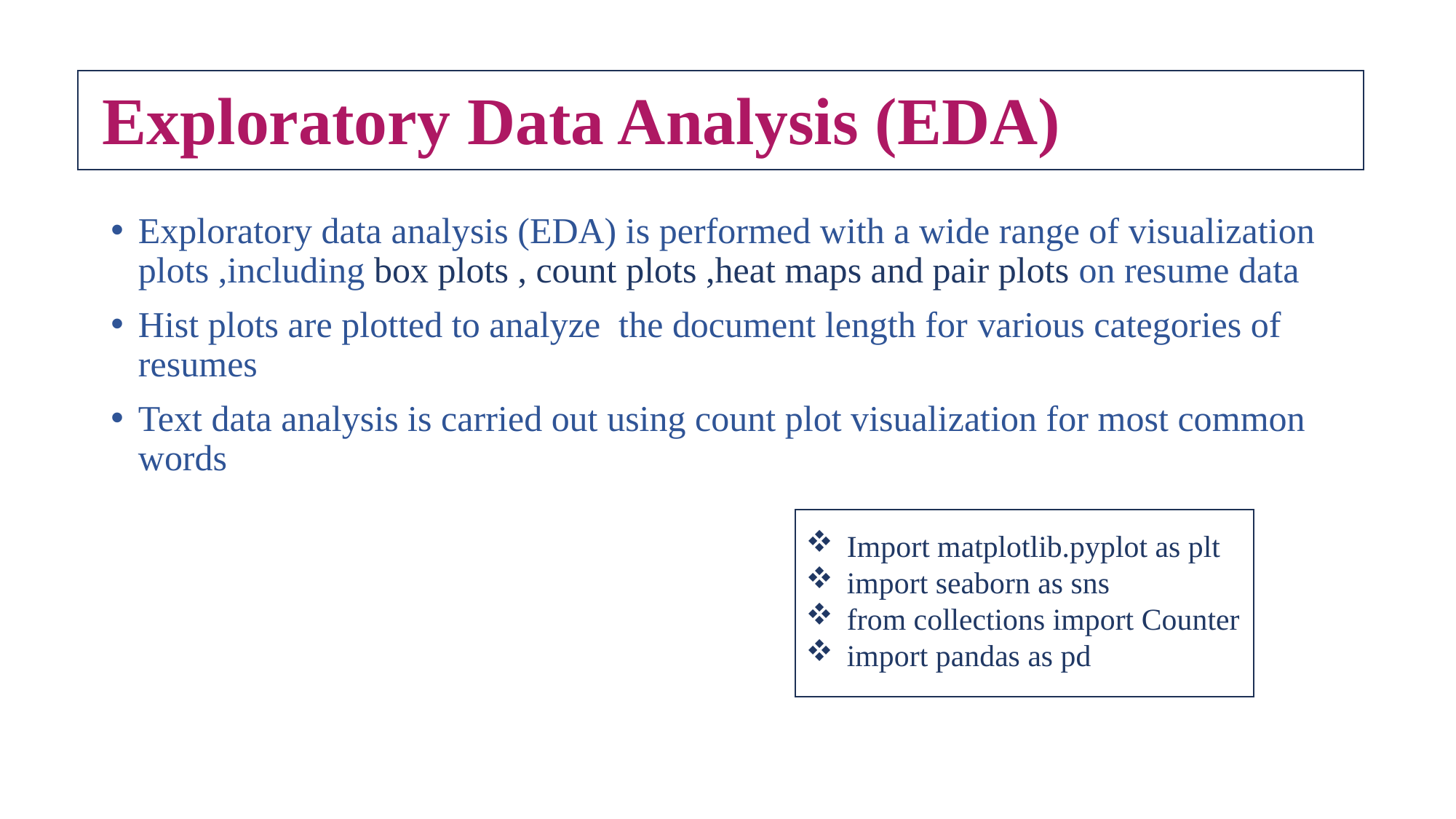

# Exploratory Data Analysis (EDA)

Exploratory data analysis (EDA) is performed with a wide range of visualization plots ,including box plots , count plots ,heat maps and pair plots on resume data
Hist plots are plotted to analyze  the document length for various categories of resumes
Text data analysis is carried out using count plot visualization for most common words

Import matplotlib.pyplot as plt
import seaborn as sns
from collections import Counter
import pandas as pd